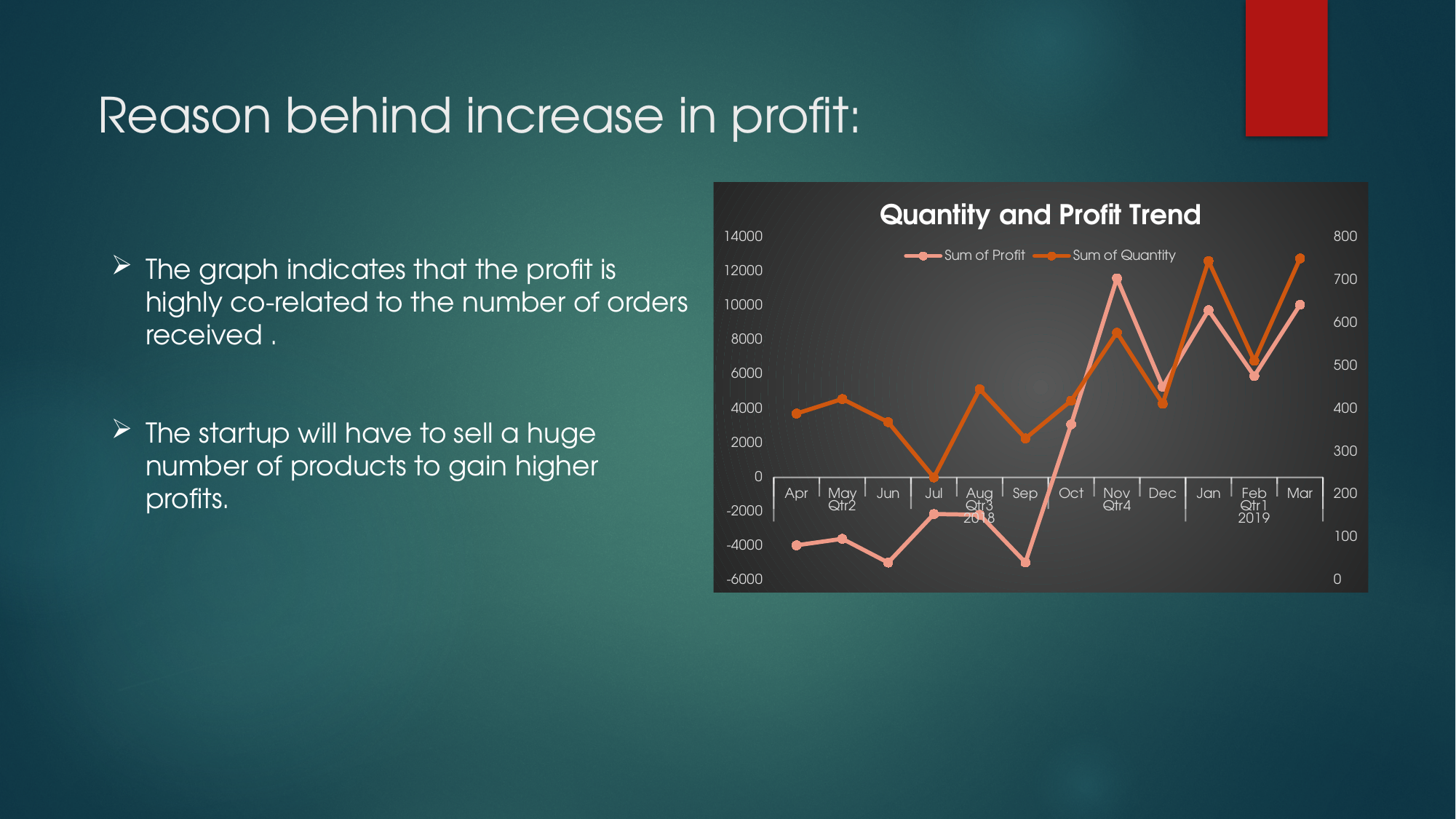

Reason behind increase in profit:
#

### Chart: Quantity and Profit Trend

| Category | Sum of Profit | Sum of Quantity |
|---|---|---|
| Apr | -3960.0 | 389.0 |
| May | -3584.0 | 423.0 |
| Jun | -4970.0 | 369.0 |
| Jul | -2138.0 | 240.0 |
| Aug | -2180.0 | 446.0 |
| Sep | -4963.0 | 331.0 |
| Oct | 3093.0 | 419.0 |
| Nov | 11619.0 | 578.0 |
| Dec | 5284.0 | 412.0 |
| Jan | 9760.0 | 745.0 |
| Feb | 5917.0 | 512.0 |
| Mar | 10077.0 | 751.0 |
The graph indicates that the profit is highly co-related to the number of orders received .

The startup will have to sell a huge number of products to gain higher profits.